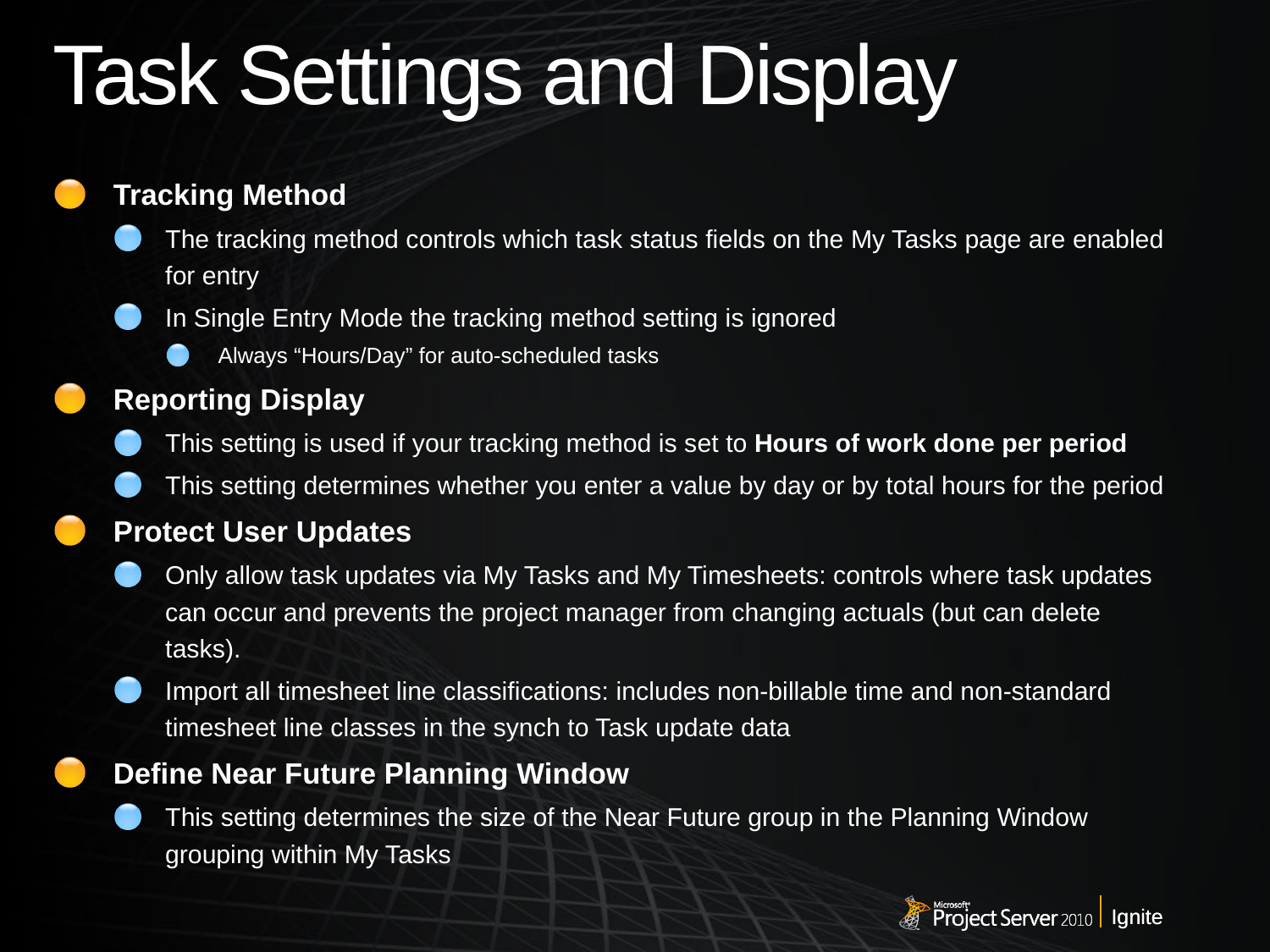

# Task Settings and Display
Tracking Method
The tracking method controls which task status fields on the My Tasks page are enabled for entry
In Single Entry Mode the tracking method setting is ignored
Always “Hours/Day” for auto-scheduled tasks
Reporting Display
This setting is used if your tracking method is set to Hours of work done per period
This setting determines whether you enter a value by day or by total hours for the period
Protect User Updates
Only allow task updates via My Tasks and My Timesheets: controls where task updates can occur and prevents the project manager from changing actuals (but can delete tasks).
Import all timesheet line classifications: includes non-billable time and non-standard timesheet line classes in the synch to Task update data
Define Near Future Planning Window
This setting determines the size of the Near Future group in the Planning Window grouping within My Tasks